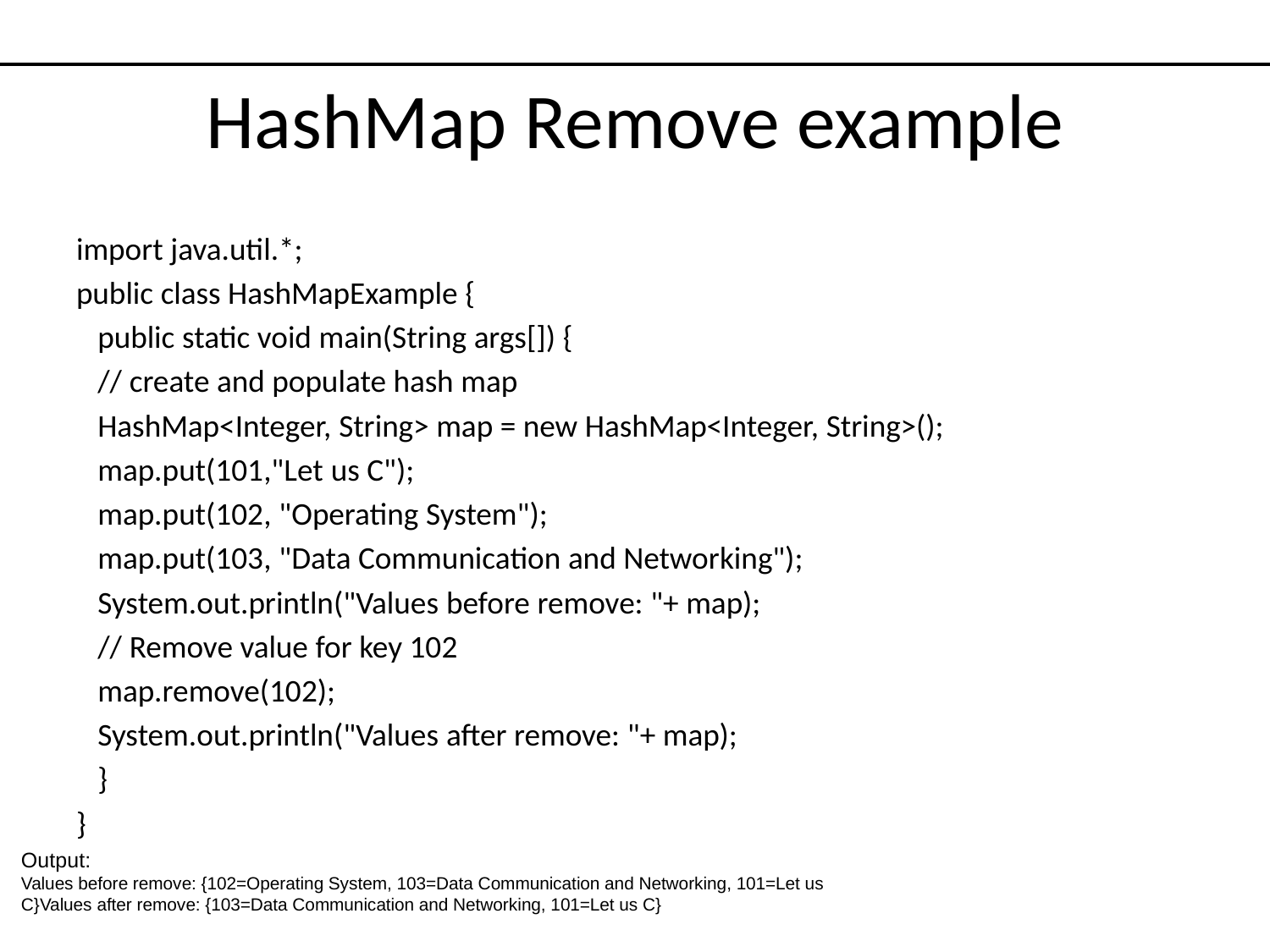

# HashMap Remove example

import java.util.*;
public class HashMapExample {
   public static void main(String args[]) {
   // create and populate hash map
   HashMap<Integer, String> map = new HashMap<Integer, String>();
   map.put(101,"Let us C");
   map.put(102, "Operating System");
   map.put(103, "Data Communication and Networking");
   System.out.println("Values before remove: "+ map);
   // Remove value for key 102
   map.remove(102);
   System.out.println("Values after remove: "+ map);
   }
}
Output:
Values before remove: {102=Operating System, 103=Data Communication and Networking, 101=Let us C}Values after remove: {103=Data Communication and Networking, 101=Let us C}